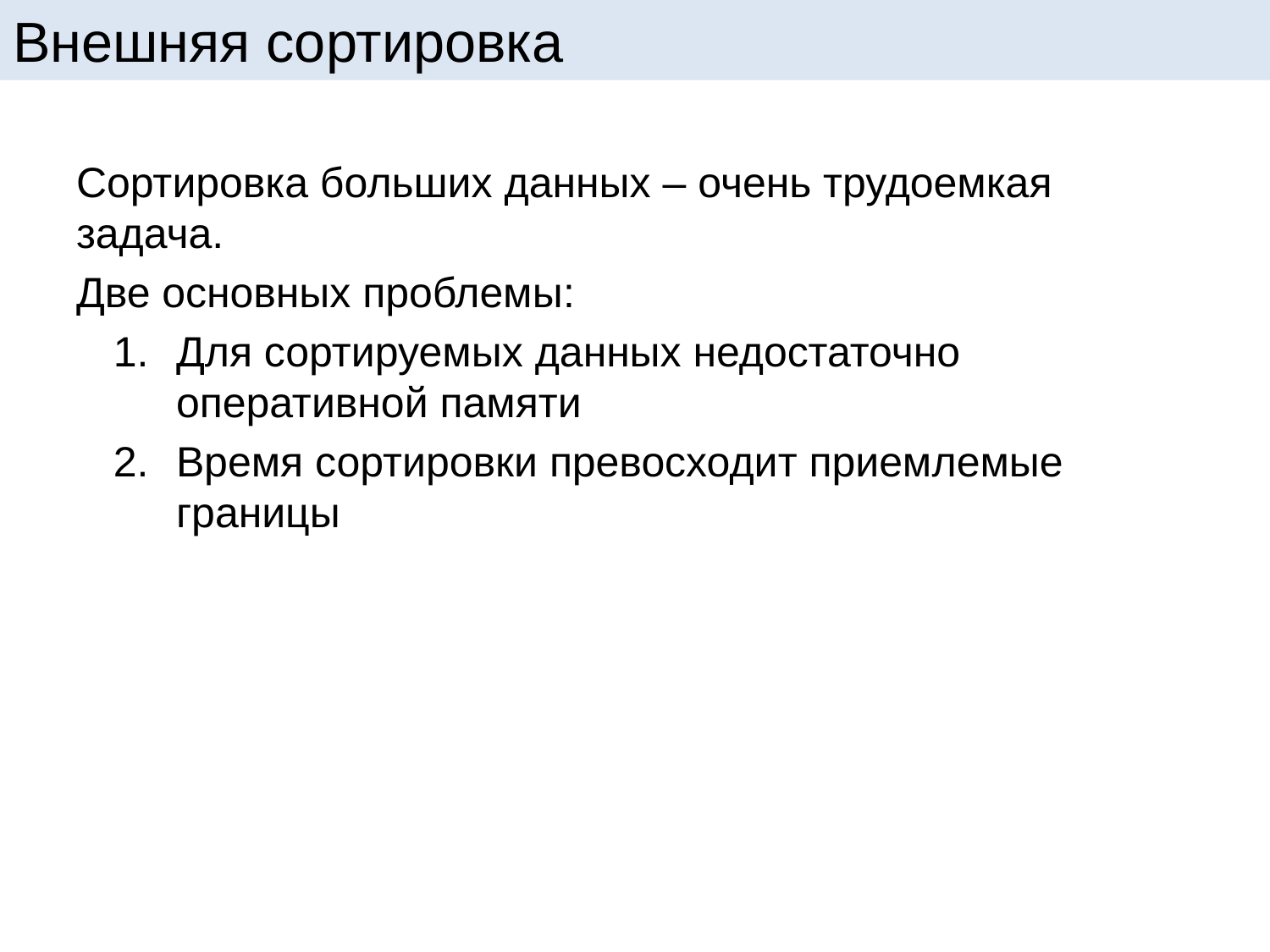

# Внешняя сортировка
Сортировка больших данных – очень трудоемкая задача.
Две основных проблемы:
Для сортируемых данных недостаточно оперативной памяти
Время сортировки превосходит приемлемые границы